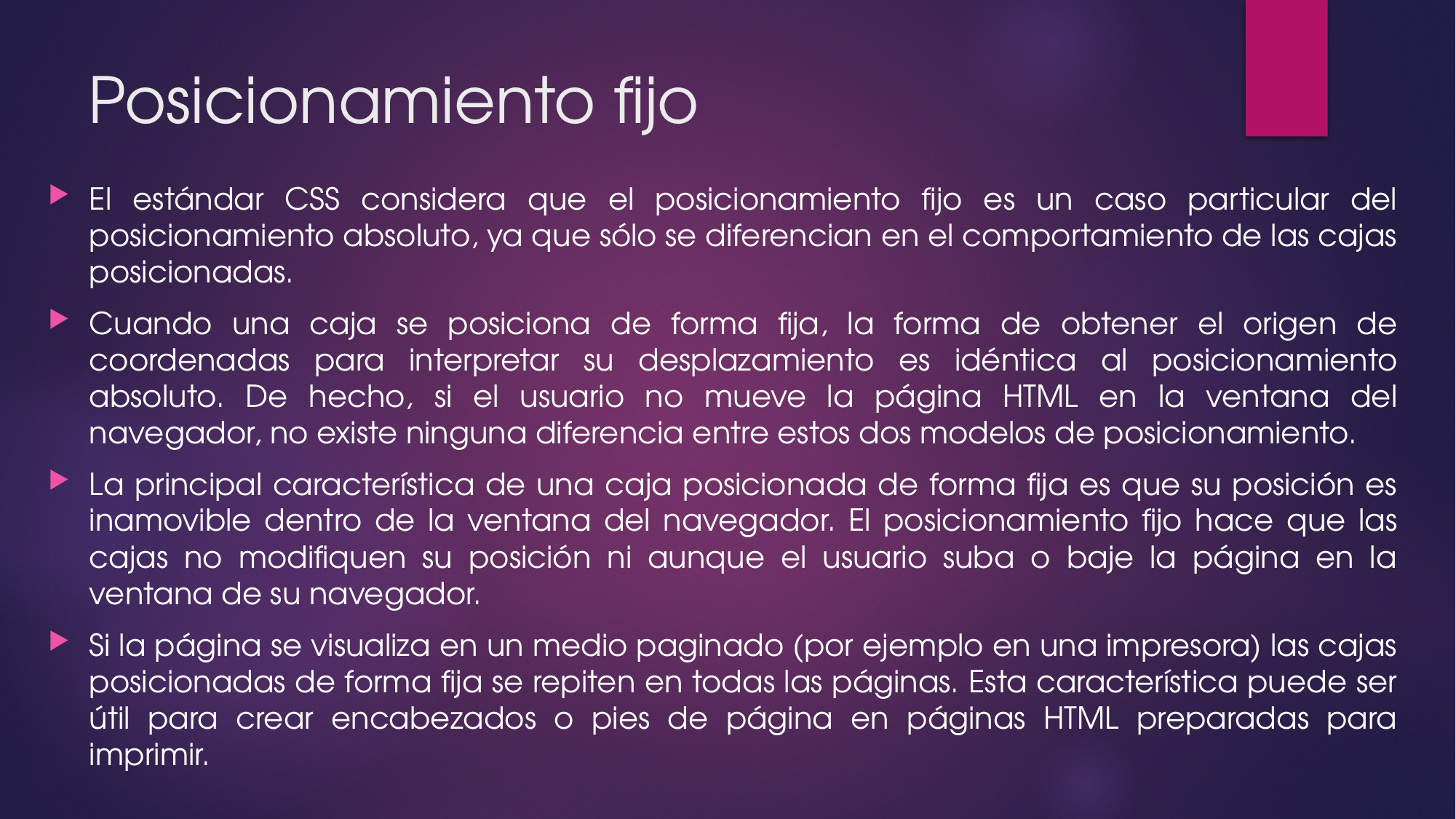

# Posicionamiento fijo
El estándar CSS considera que el posicionamiento fijo es un caso particular del posicionamiento absoluto, ya que sólo se diferencian en el comportamiento de las cajas posicionadas.
Cuando una caja se posiciona de forma fija, la forma de obtener el origen de coordenadas para interpretar su desplazamiento es idéntica al posicionamiento absoluto. De hecho, si el usuario no mueve la página HTML en la ventana del navegador, no existe ninguna diferencia entre estos dos modelos de posicionamiento.
La principal característica de una caja posicionada de forma fija es que su posición es inamovible dentro de la ventana del navegador. El posicionamiento fijo hace que las cajas no modifiquen su posición ni aunque el usuario suba o baje la página en la ventana de su navegador.
Si la página se visualiza en un medio paginado (por ejemplo en una impresora) las cajas posicionadas de forma fija se repiten en todas las páginas. Esta característica puede ser útil para crear encabezados o pies de página en páginas HTML preparadas para imprimir.